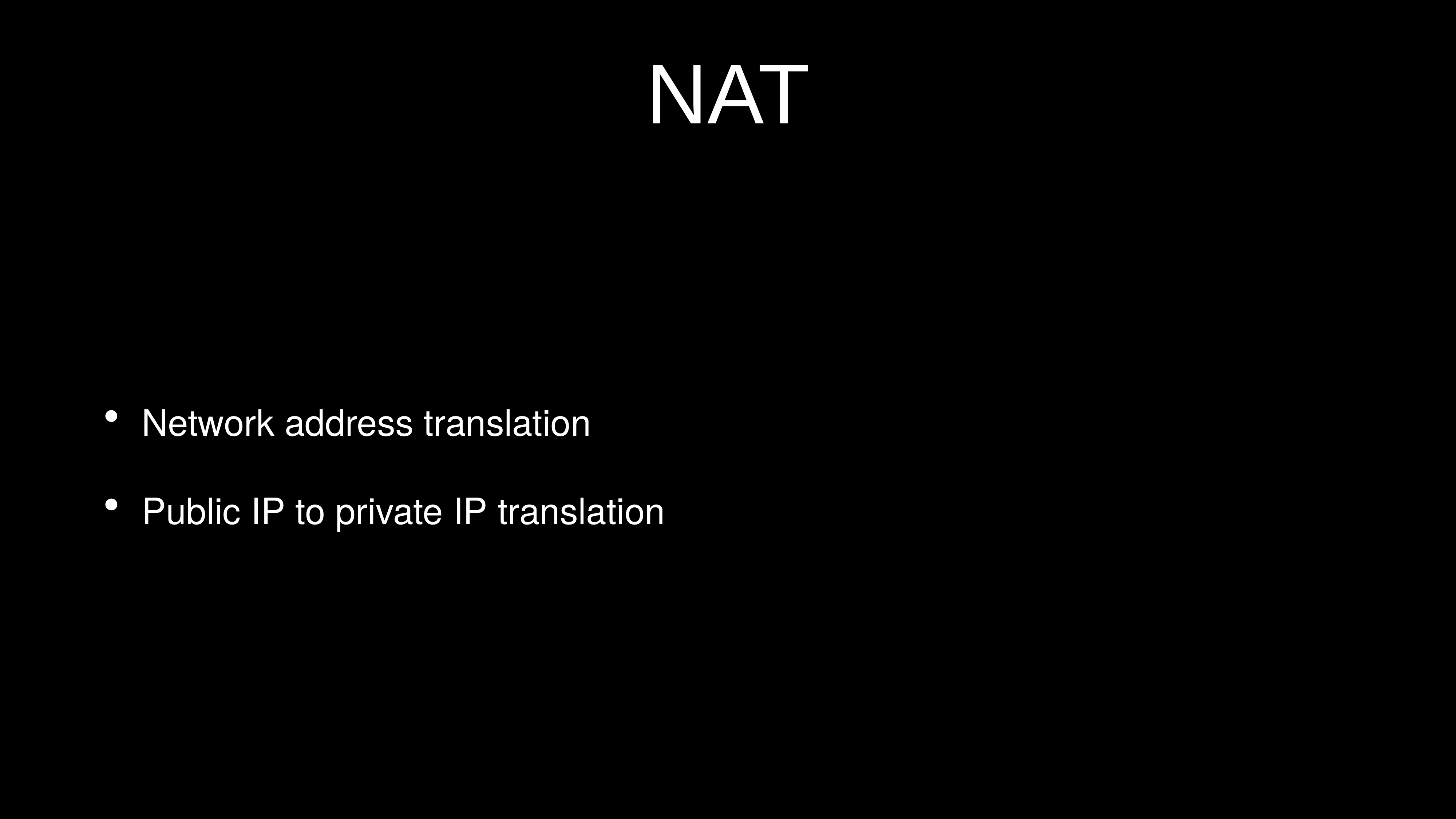

# NAT
Network address translation
Public IP to private IP translation